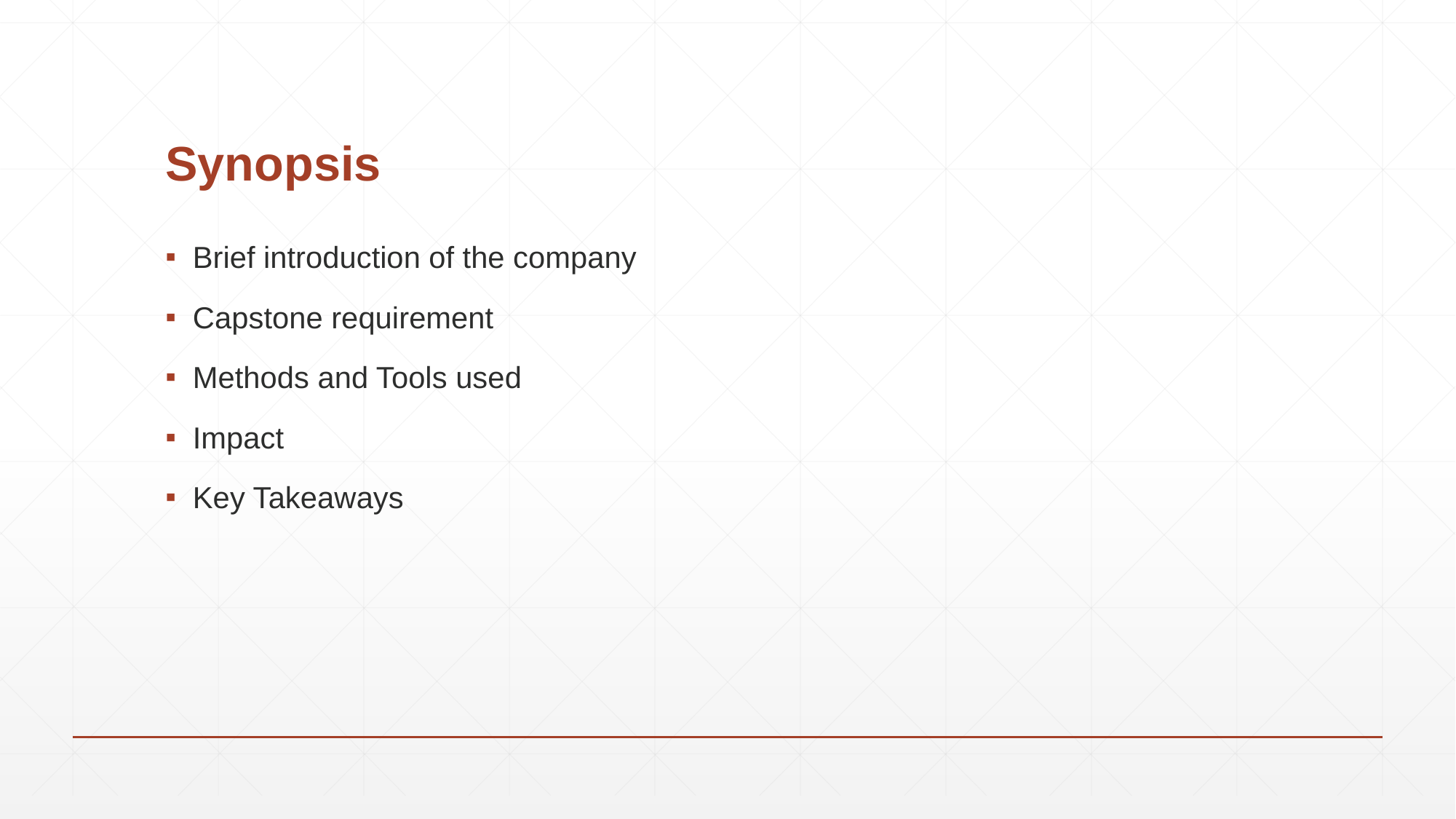

# Synopsis
Brief introduction of the company
Capstone requirement
Methods and Tools used
Impact
Key Takeaways